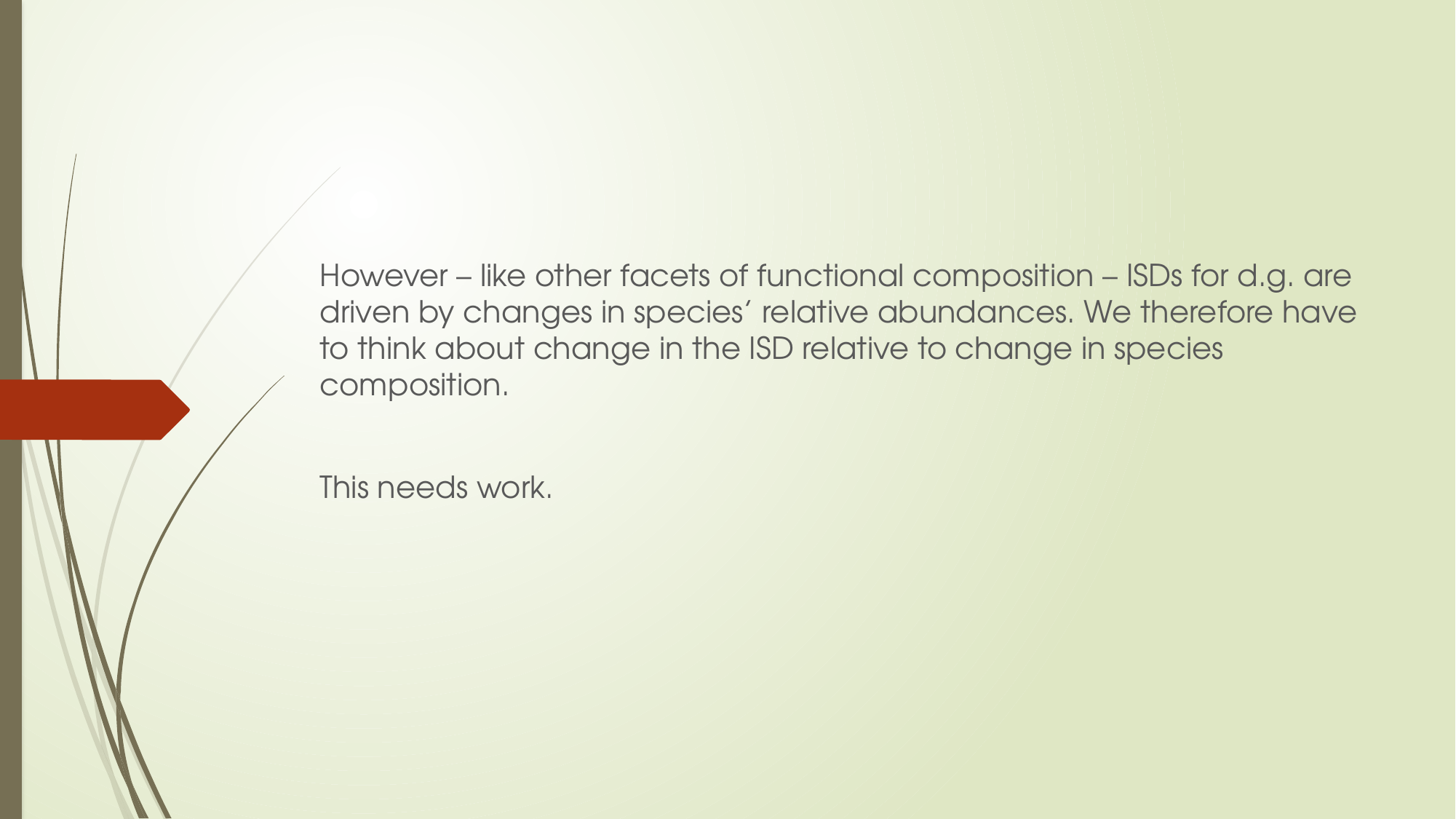

However – like other facets of functional composition – ISDs for d.g. are driven by changes in species’ relative abundances. We therefore have to think about change in the ISD relative to change in species composition.

This needs work.